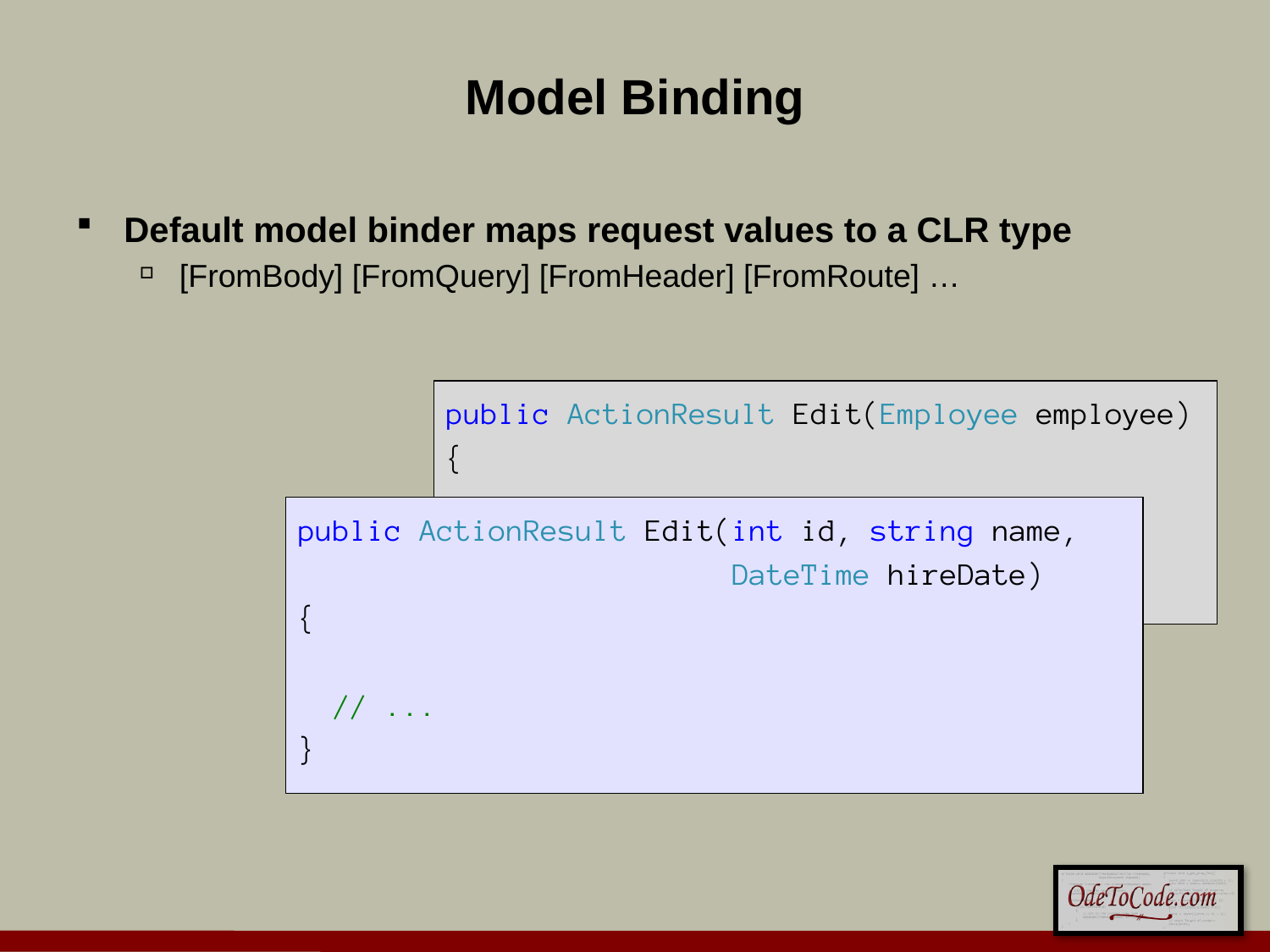

# Model Binding
Default model binder maps request values to a CLR type
[FromBody] [FromQuery] [FromHeader] [FromRoute] …
public ActionResult Edit(Employee employee)
{

  // ...
}

public ActionResult Edit(int id, string name,
                         DateTime hireDate)
{

  // ...
}